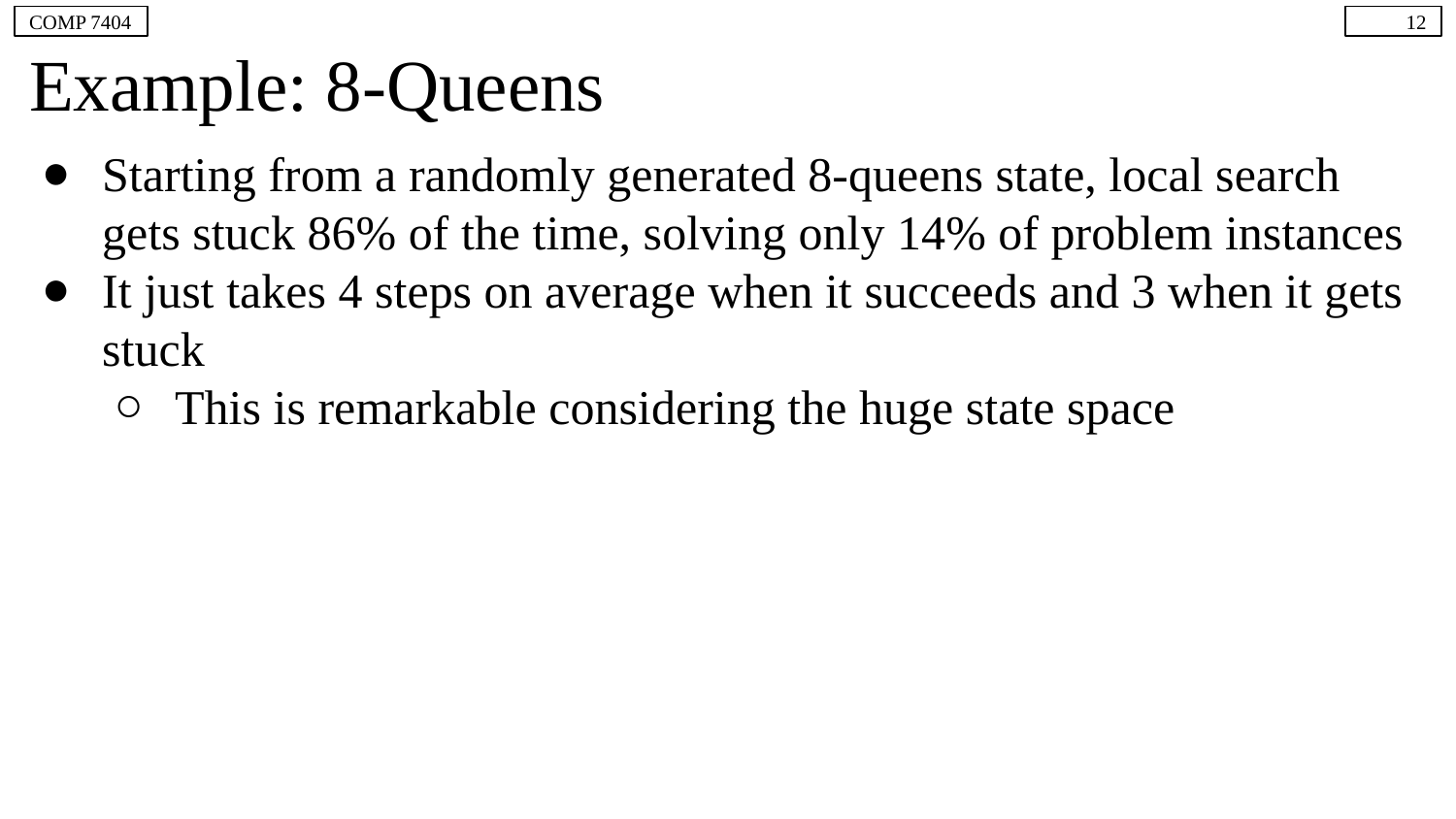

COMP 7404
12
# Example: 8-Queens
Starting from a randomly generated 8-queens state, local search gets stuck 86% of the time, solving only 14% of problem instances
It just takes 4 steps on average when it succeeds and 3 when it gets stuck
This is remarkable considering the huge state space